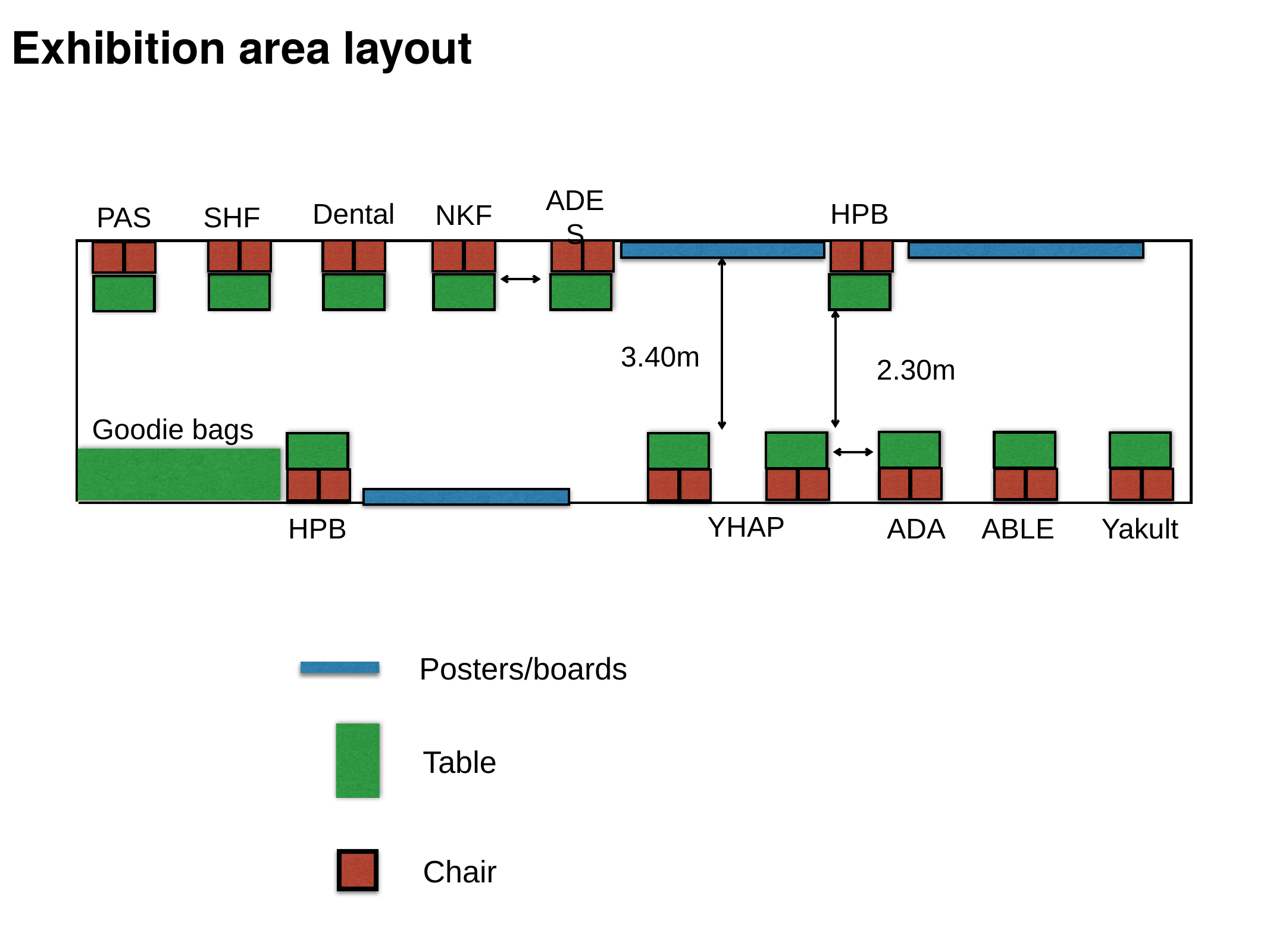

Exhibition area layout
Dental
HPB
NKF
PAS
SHF
ADES

3.40m
2.30m
Goodie bags

YHAP
HPB
ABLE
Yakult
ADA

Posters/boards

Table
Chair